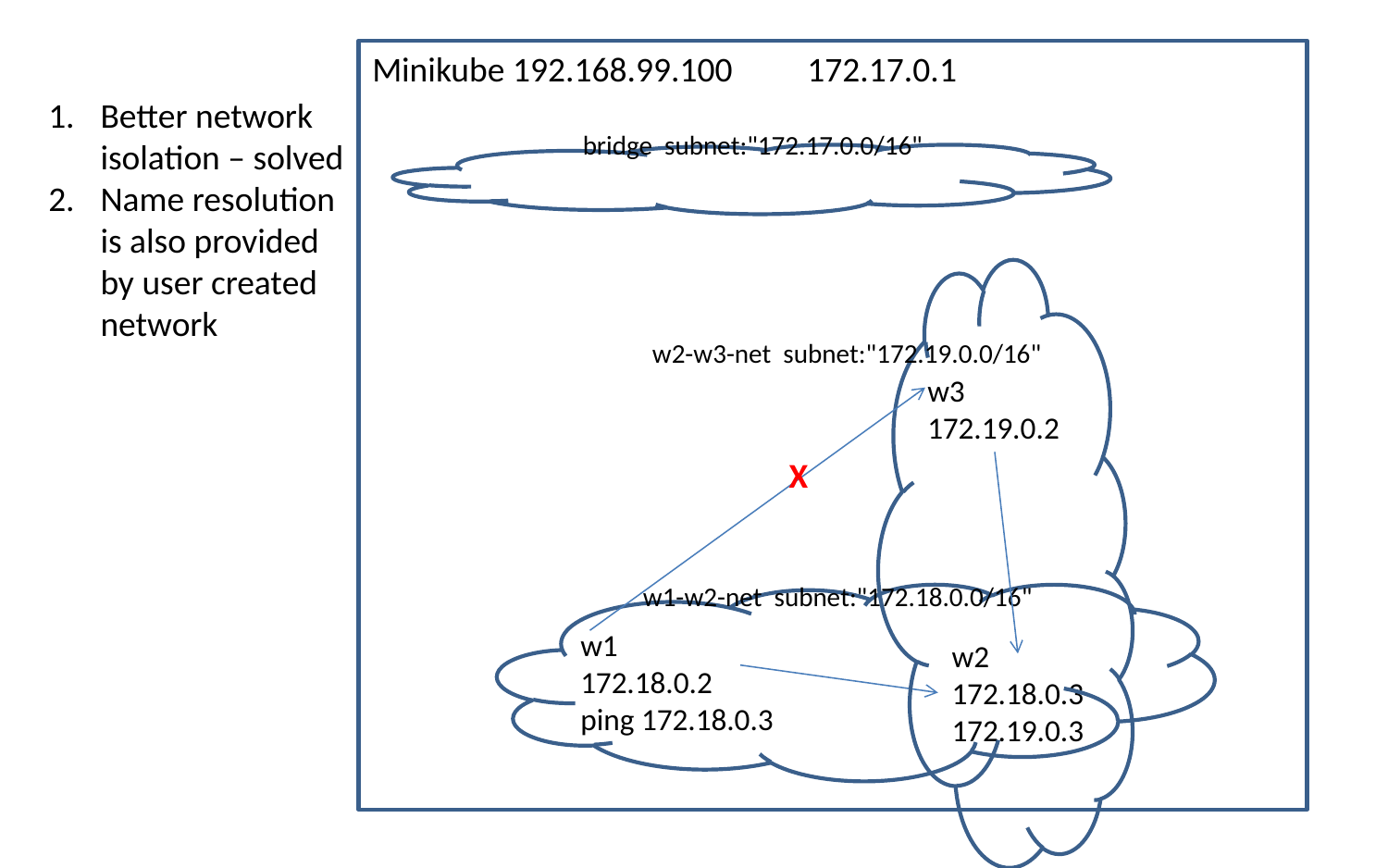

Minikube 192.168.99.100
172.17.0.1
Better network isolation – solved
Name resolution is also provided by user created network

bridge  subnet:"172.17.0.0/16"

w2-w3-net  subnet:"172.19.0.0/16"
w3
172.19.0.2

X
w1-w2-net  subnet:"172.18.0.0/16"

w1
172.18.0.2
ping 172.18.0.3
w2
172.18.0.3
172.19.0.3